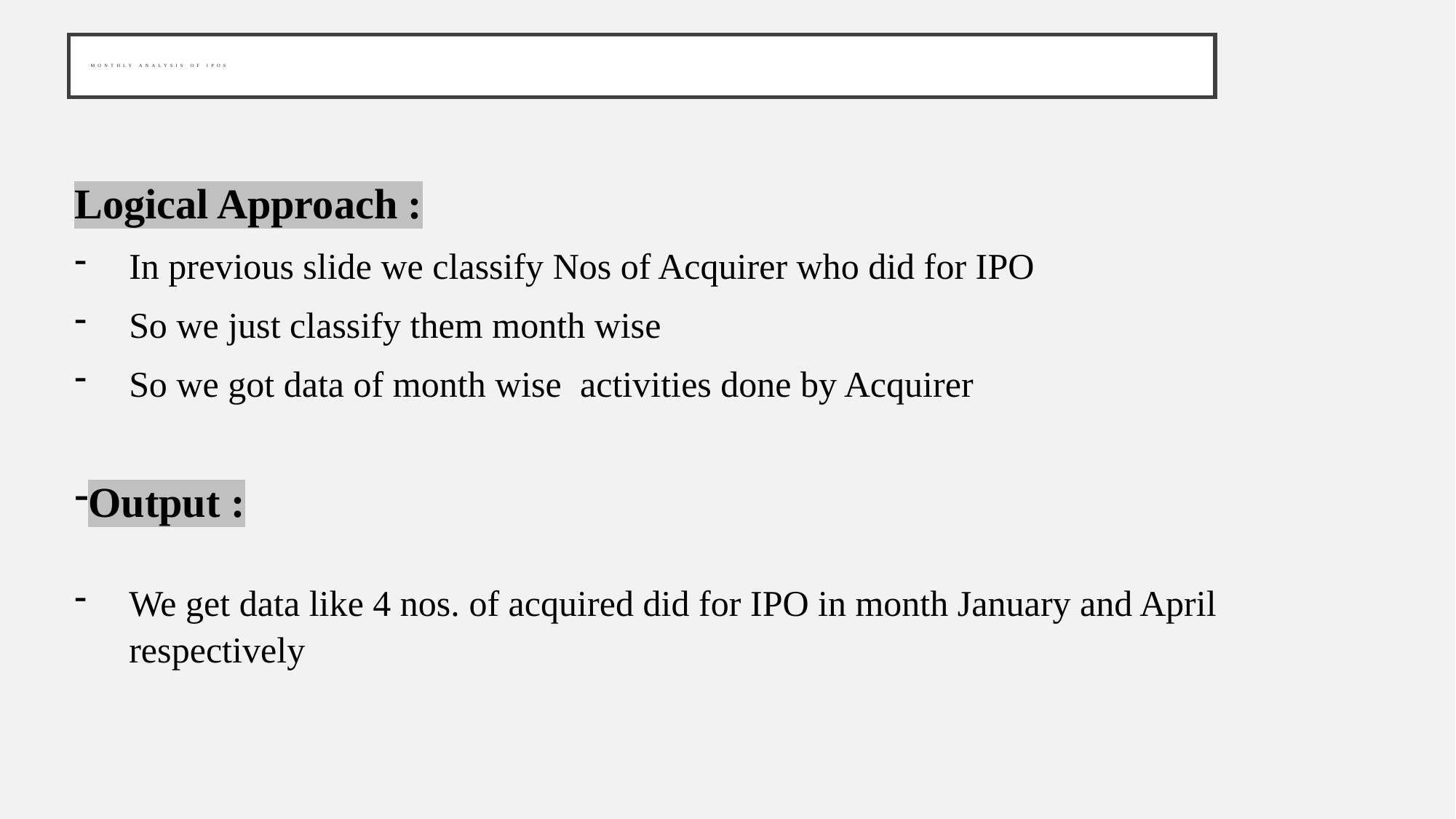

# Monthly analysis of IPOs
Logical Approach :
In previous slide we classify Nos of Acquirer who did for IPO
So we just classify them month wise
So we got data of month wise  activities done by Acquirer

Output :

We get data like 4 nos. of acquired did for IPO in month January and April respectively